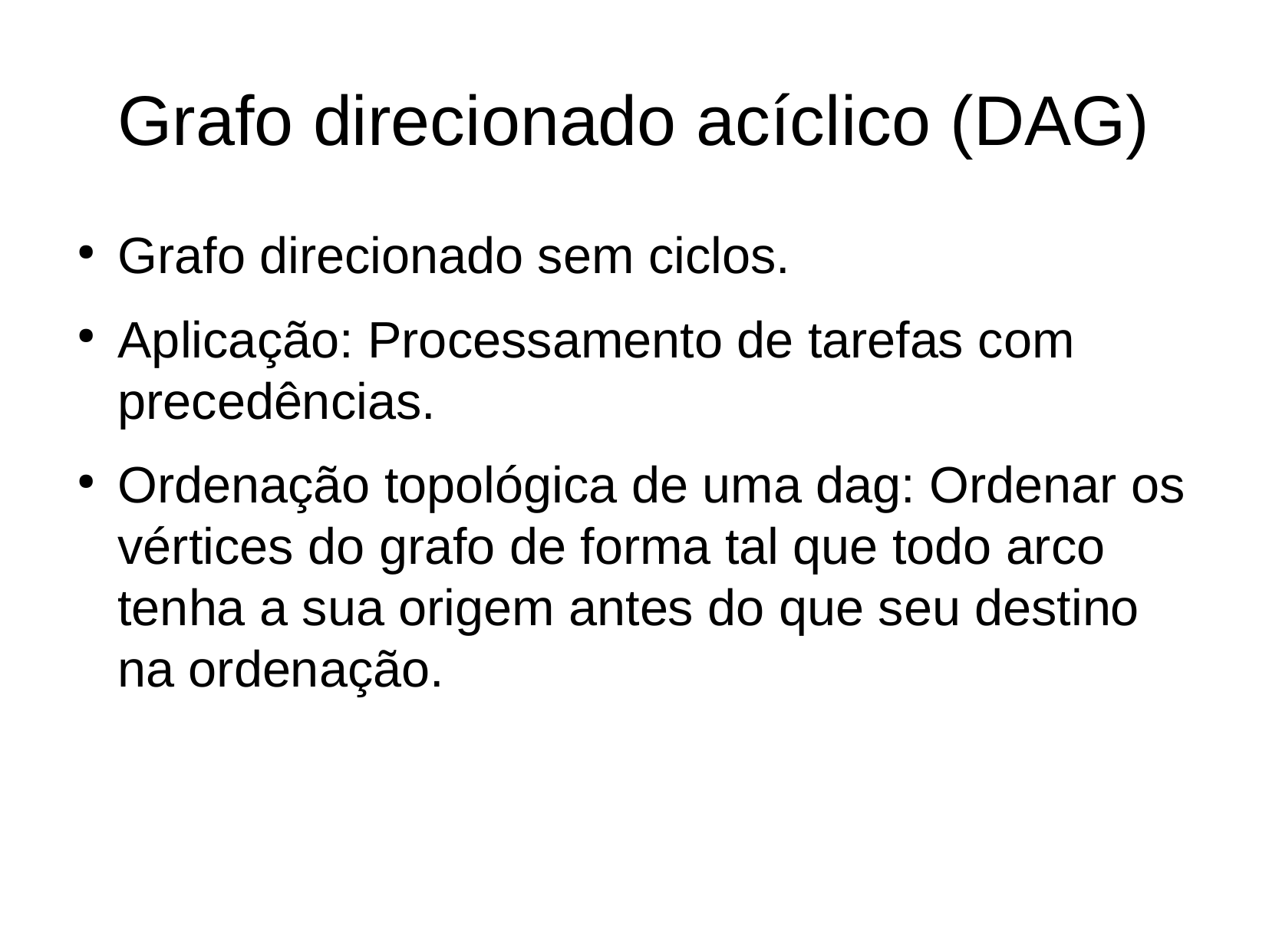

Grafo direcionado acíclico (DAG)
Grafo direcionado sem ciclos.
Aplicação: Processamento de tarefas com precedências.
Ordenação topológica de uma dag: Ordenar os vértices do grafo de forma tal que todo arco tenha a sua origem antes do que seu destino na ordenação.